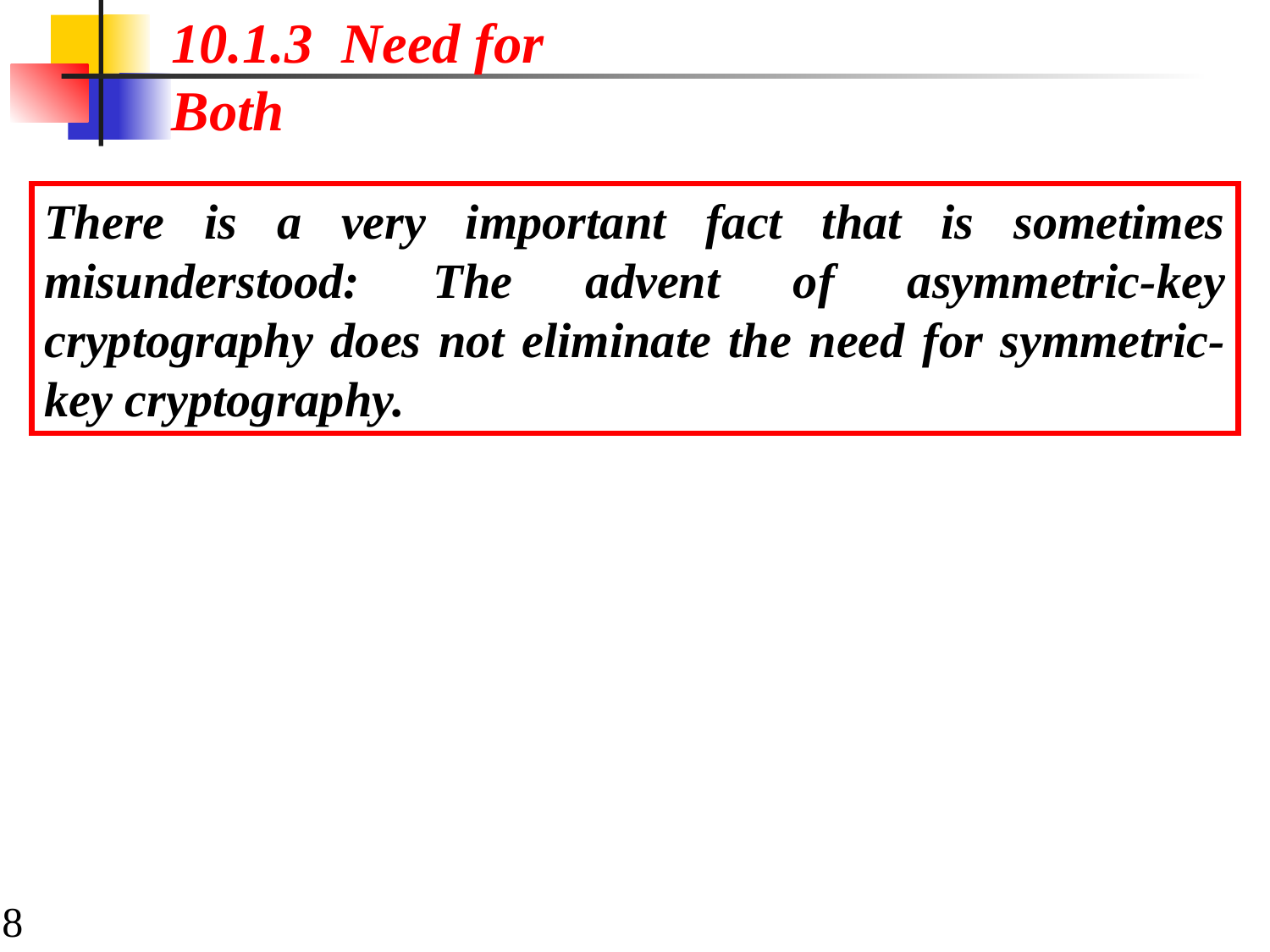

10.1.3  Need for Both

There is a very important fact that is sometimes misunderstood: The advent of asymmetric-key cryptography does not eliminate the need for symmetric-key cryptography.
8